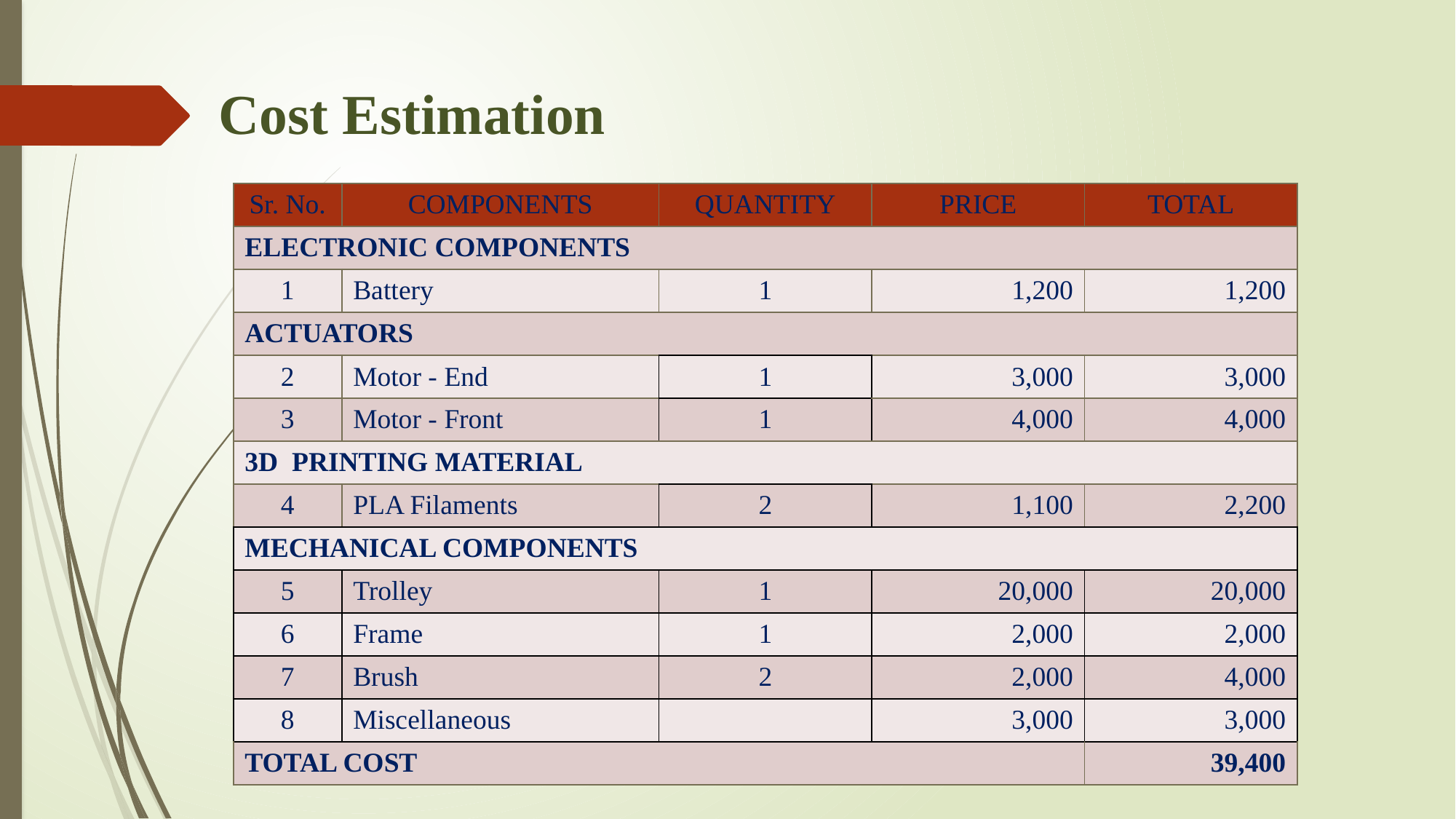

# Cost Estimation
| Sr. No. | COMPONENTS | QUANTITY | PRICE | TOTAL |
| --- | --- | --- | --- | --- |
| ELECTRONIC COMPONENTS |  |  |  |  |
| 1 | Battery | 1 | 1,200 | 1,200 |
| ACTUATORS |  |  |  |  |
| 2 | Motor - End | 1 | 3,000 | 3,000 |
| 3 | Motor - Front | 1 | 4,000 | 4,000 |
| 3D PRINTING MATERIAL |  |  |  |  |
| 4 | PLA Filaments | 2 | 1,100 | 2,200 |
| MECHANICAL COMPONENTS |  |  |  |  |
| 5 | Trolley | 1 | 20,000 | 20,000 |
| 6 | Frame | 1 | 2,000 | 2,000 |
| 7 | Brush | 2 | 2,000 | 4,000 |
| 8 | Miscellaneous |  | 3,000 | 3,000 |
| TOTAL COST |  |  |  | 39,400 |